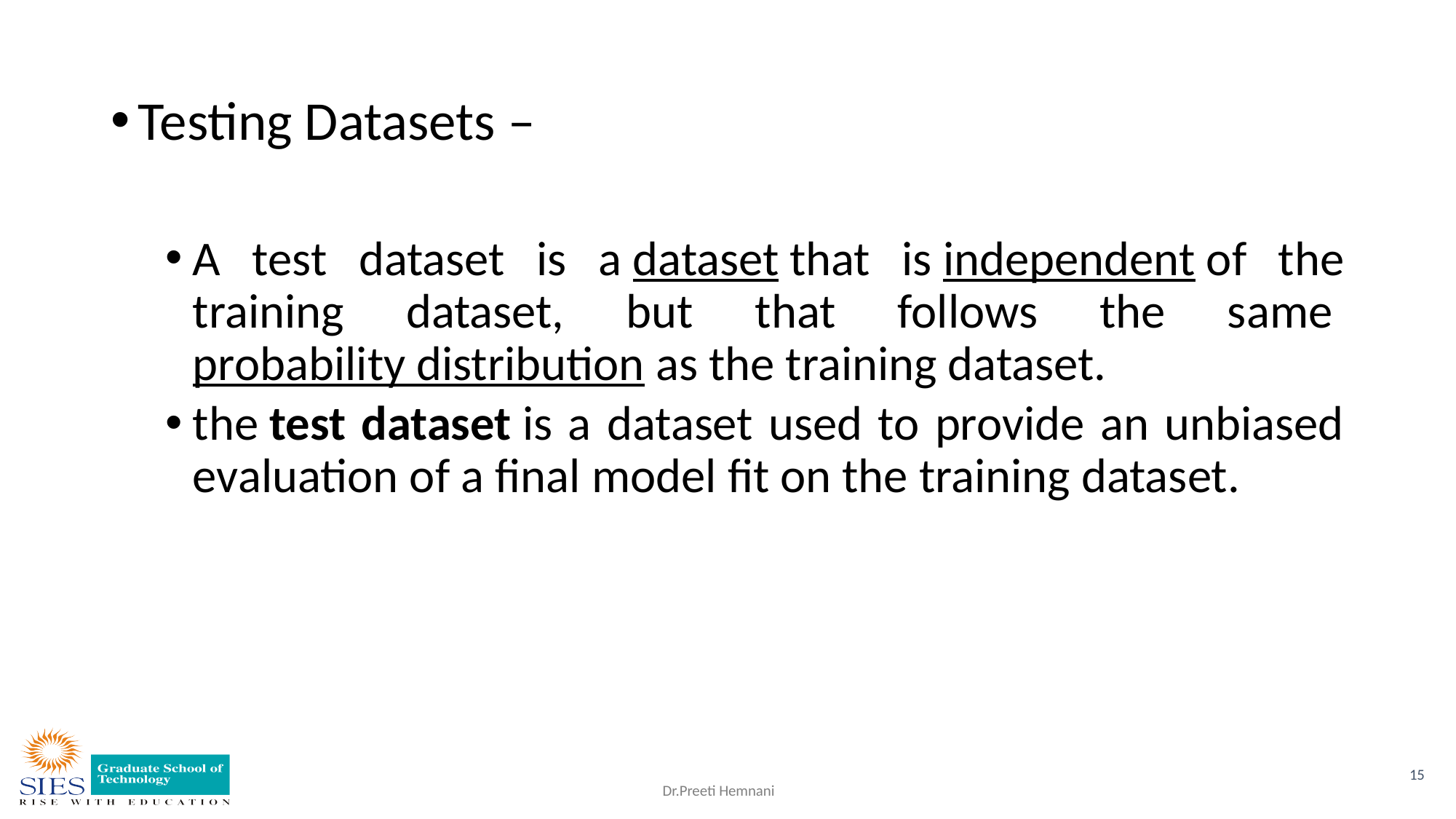

Testing Datasets –

A test dataset is a dataset that is independent of the training dataset, but that follows the same probability distribution as the training dataset.
the test dataset is a dataset used to provide an unbiased evaluation of a final model fit on the training dataset.